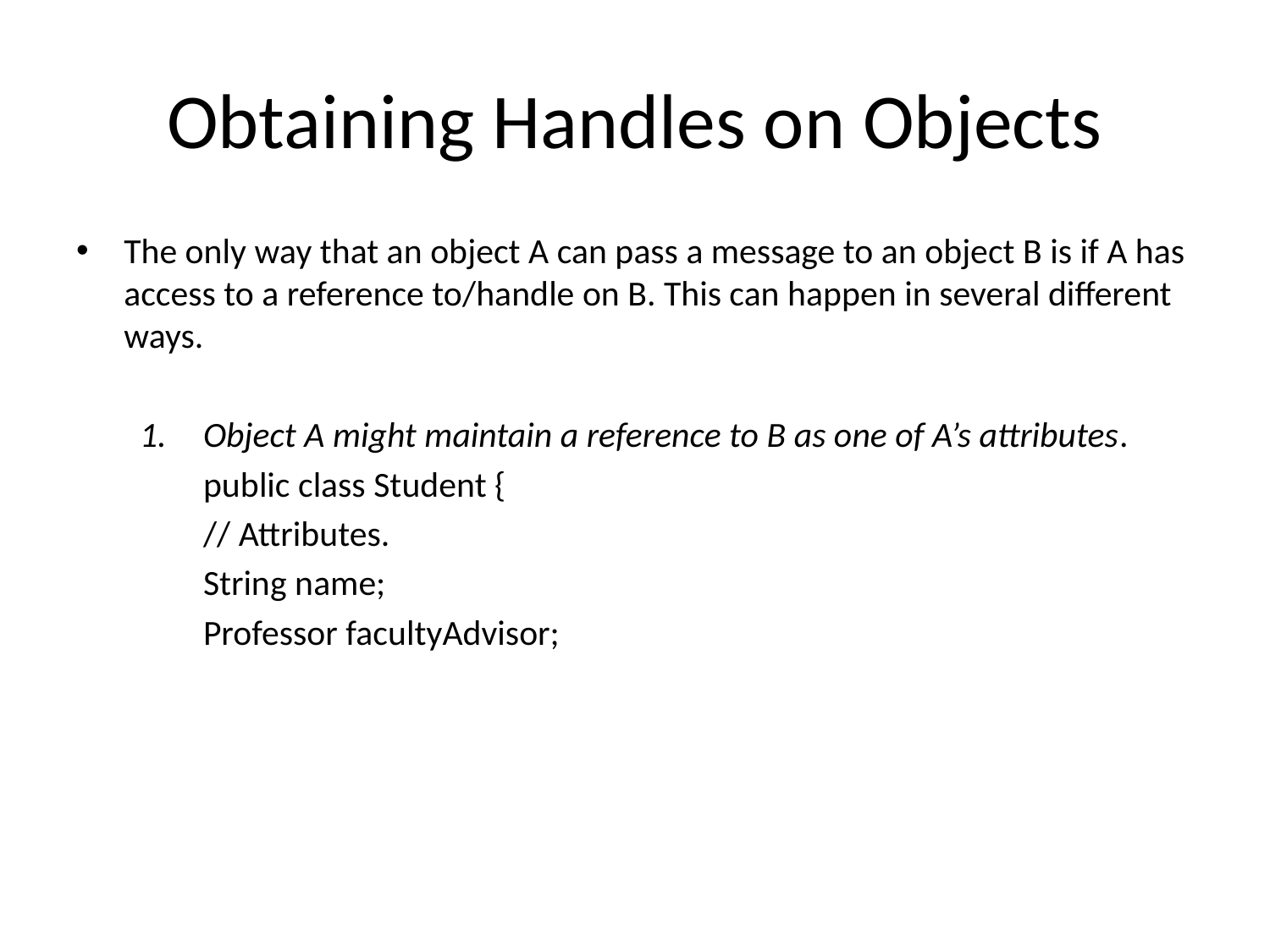

# Obtaining Handles on Objects
The only way that an object A can pass a message to an object B is if A has access to a reference to/handle on B. This can happen in several different ways.

Object A might maintain a reference to B as one of A’s attributes.
public class Student {
// Attributes.
String name;
Professor facultyAdvisor;